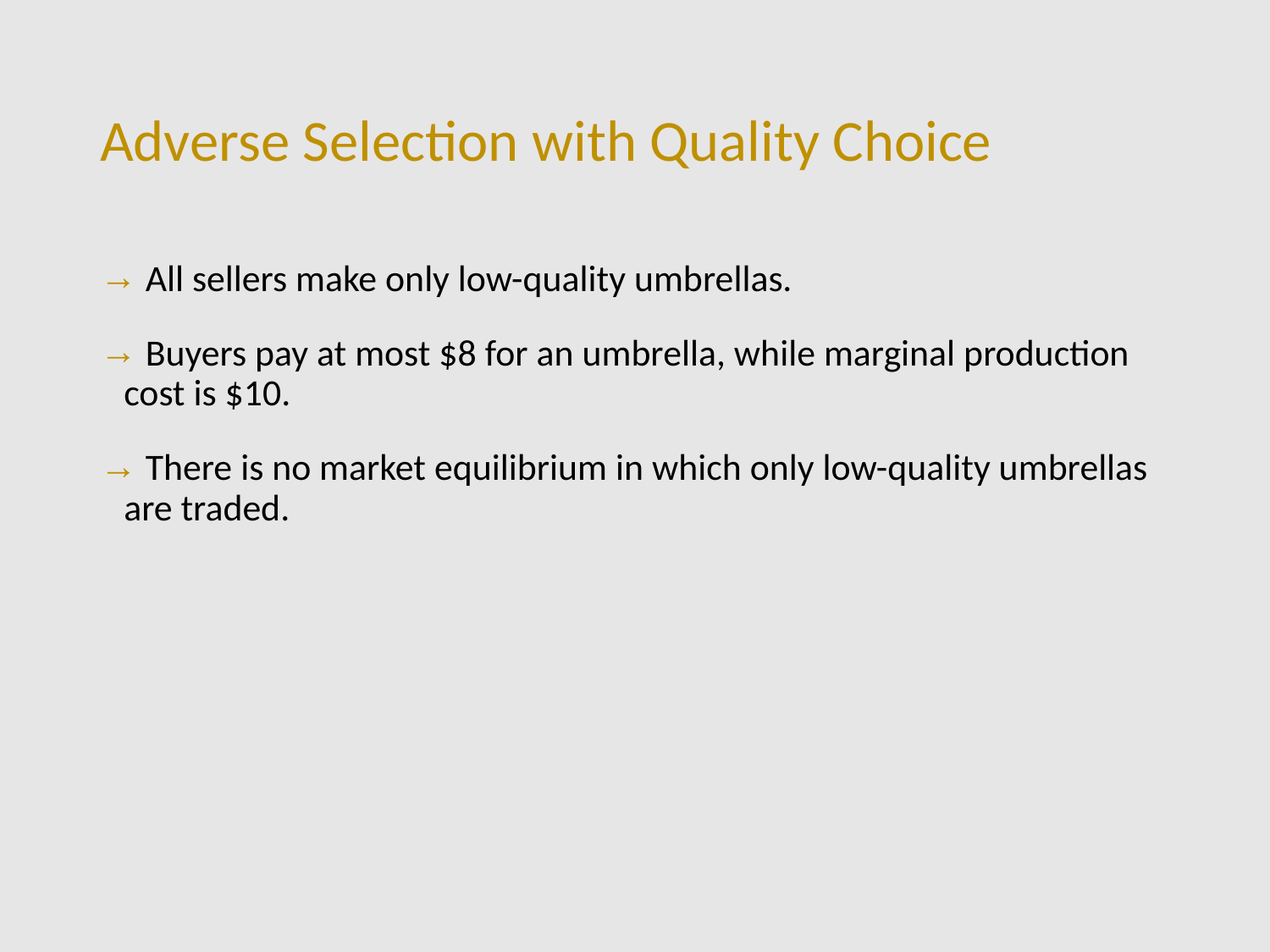

# Adverse Selection with Quality Choice
 All sellers make only low-quality umbrellas.
 Buyers pay at most $8 for an umbrella, while marginal production cost is $10.
 There is no market equilibrium in which only low-quality umbrellas are traded.